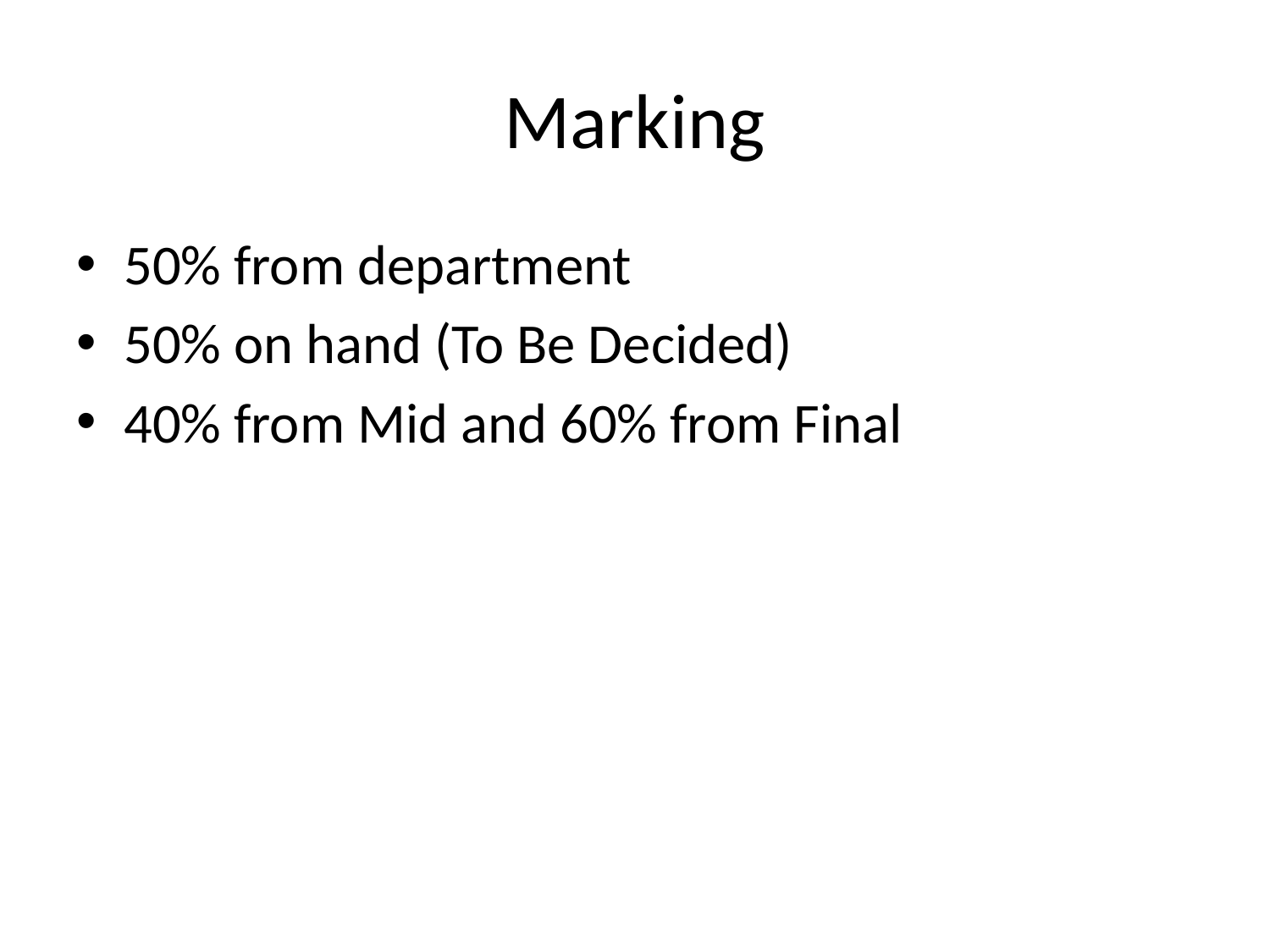

# Marking
50% from department
50% on hand (To Be Decided)
40% from Mid and 60% from Final